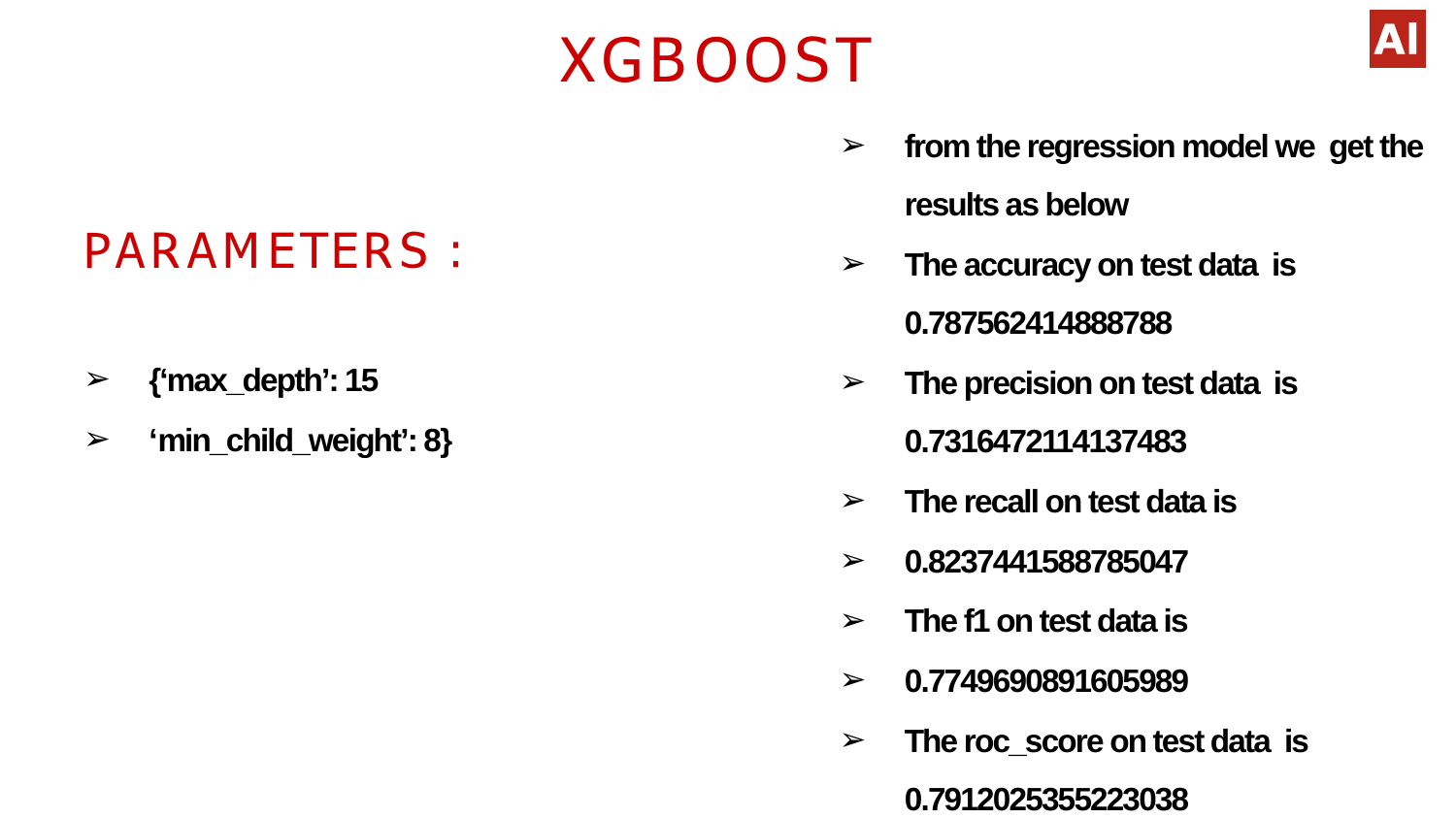

# XGBOOST
from the regression model we  get the results as below
The accuracy on test data  is 0.787562414888788
The precision on test data  is 0.7316472114137483
The recall on test data is
0.8237441588785047
The f1 on test data is
0.7749690891605989
The roc_score on test data  is 0.7912025355223038
PARAMETERS :

{‘max_depth’: 15
‘min_child_weight’: 8}